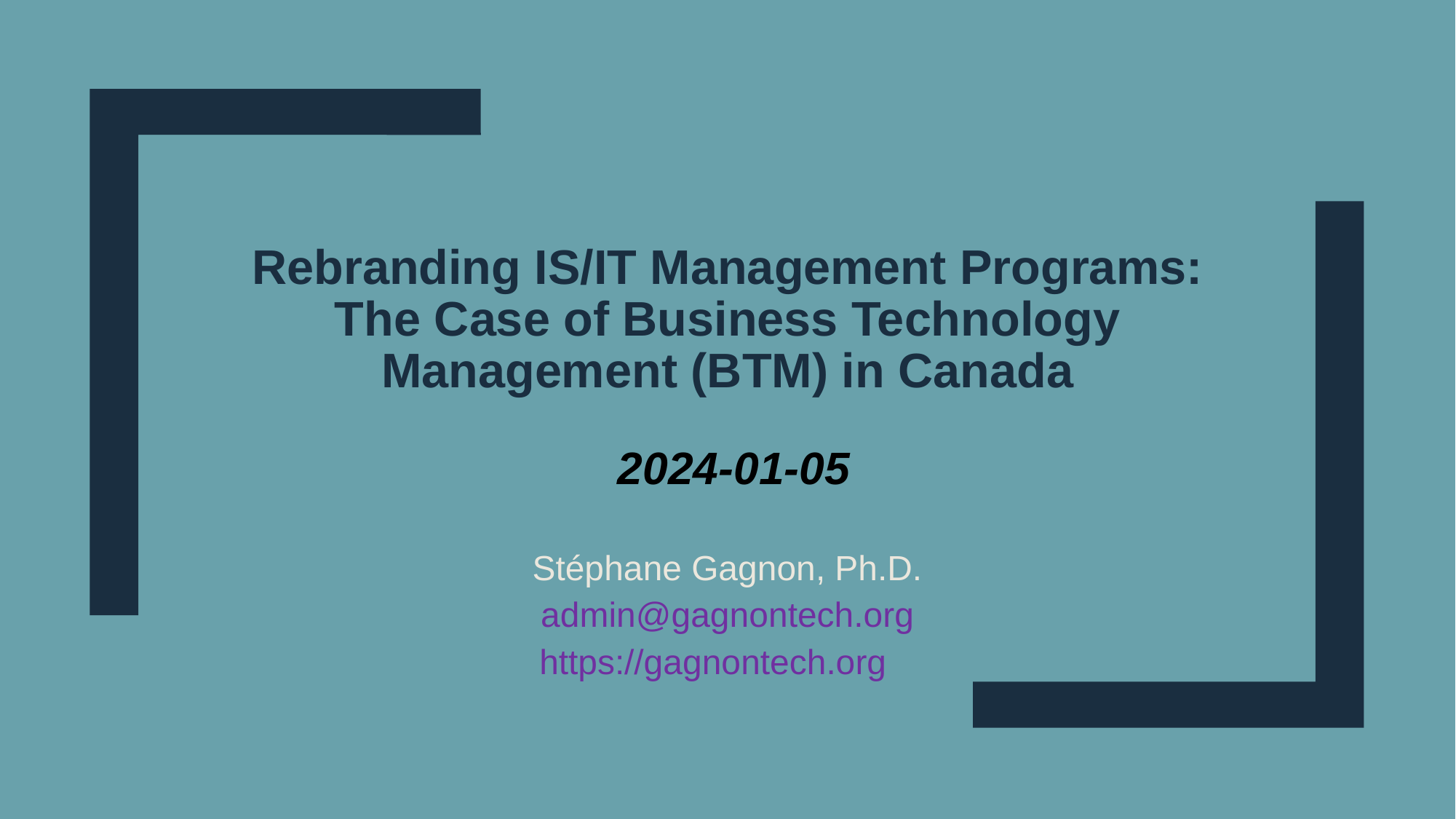

# Rebranding IS/IT Management Programs: The Case of Business Technology Management (BTM) in Canada
 2024-01-05

Stéphane Gagnon, Ph.D.
admin@gagnontech.org
https://gagnontech.org